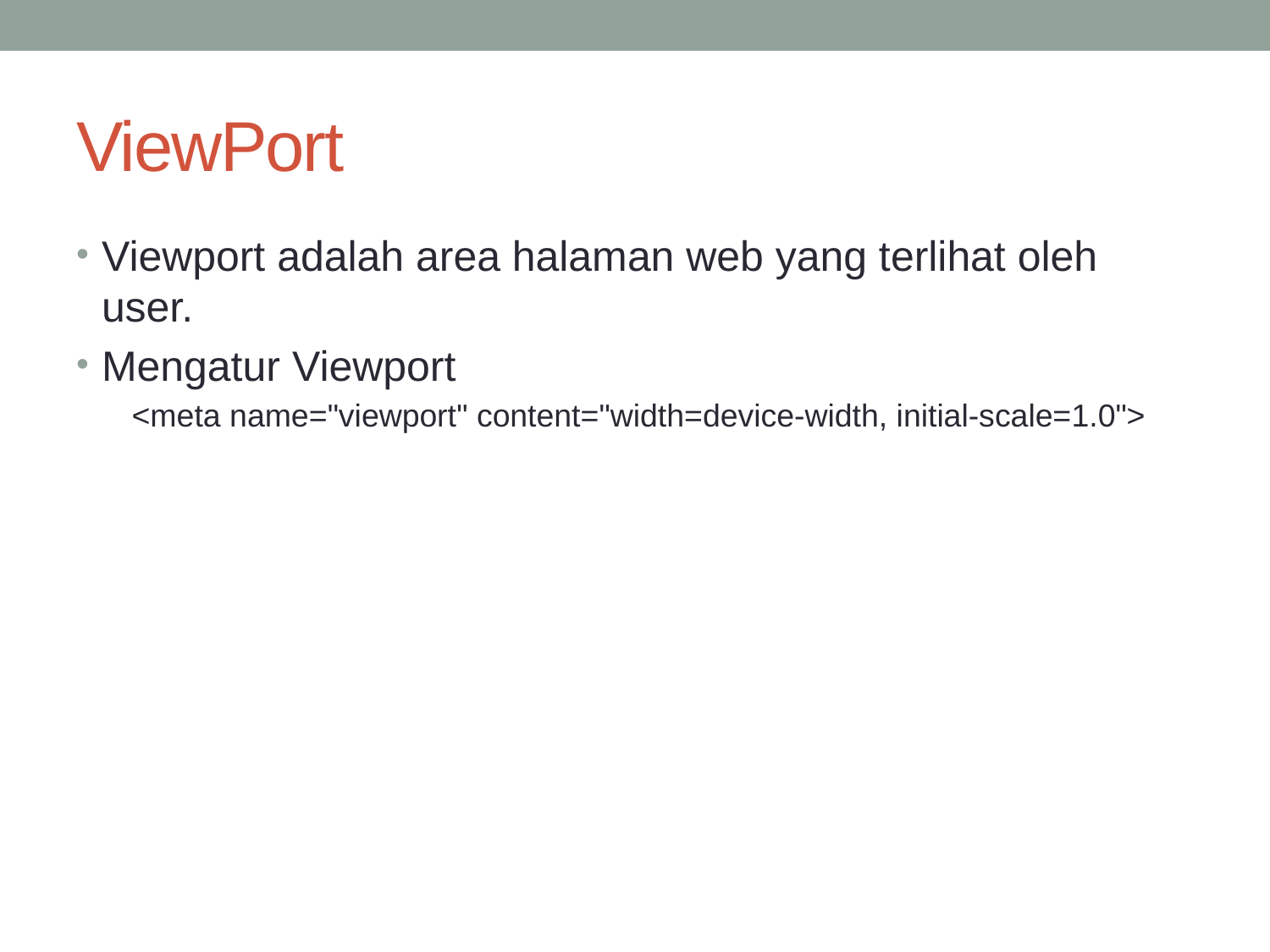

# ViewPort
Viewport adalah area halaman web yang terlihat oleh user.
Mengatur Viewport
<meta name="viewport" content="width=device-width, initial-scale=1.0">